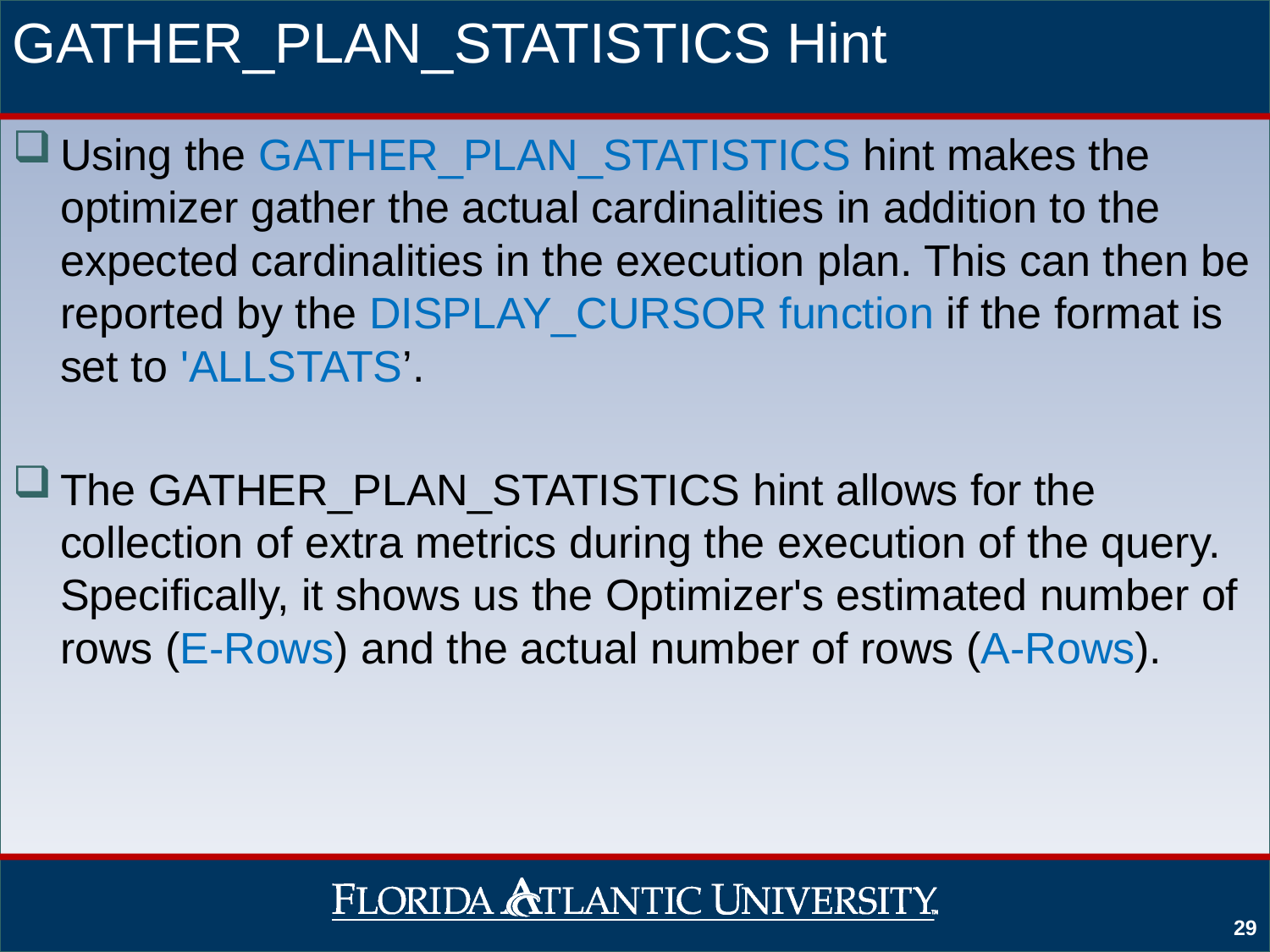

# GATHER_PLAN_STATISTICS Hint
Using the GATHER_PLAN_STATISTICS hint makes the optimizer gather the actual cardinalities in addition to the expected cardinalities in the execution plan. This can then be reported by the DISPLAY_CURSOR function if the format is set to 'ALLSTATS’.

The GATHER_PLAN_STATISTICS hint allows for the collection of extra metrics during the execution of the query. Specifically, it shows us the Optimizer's estimated number of rows (E-Rows) and the actual number of rows (A-Rows).
29